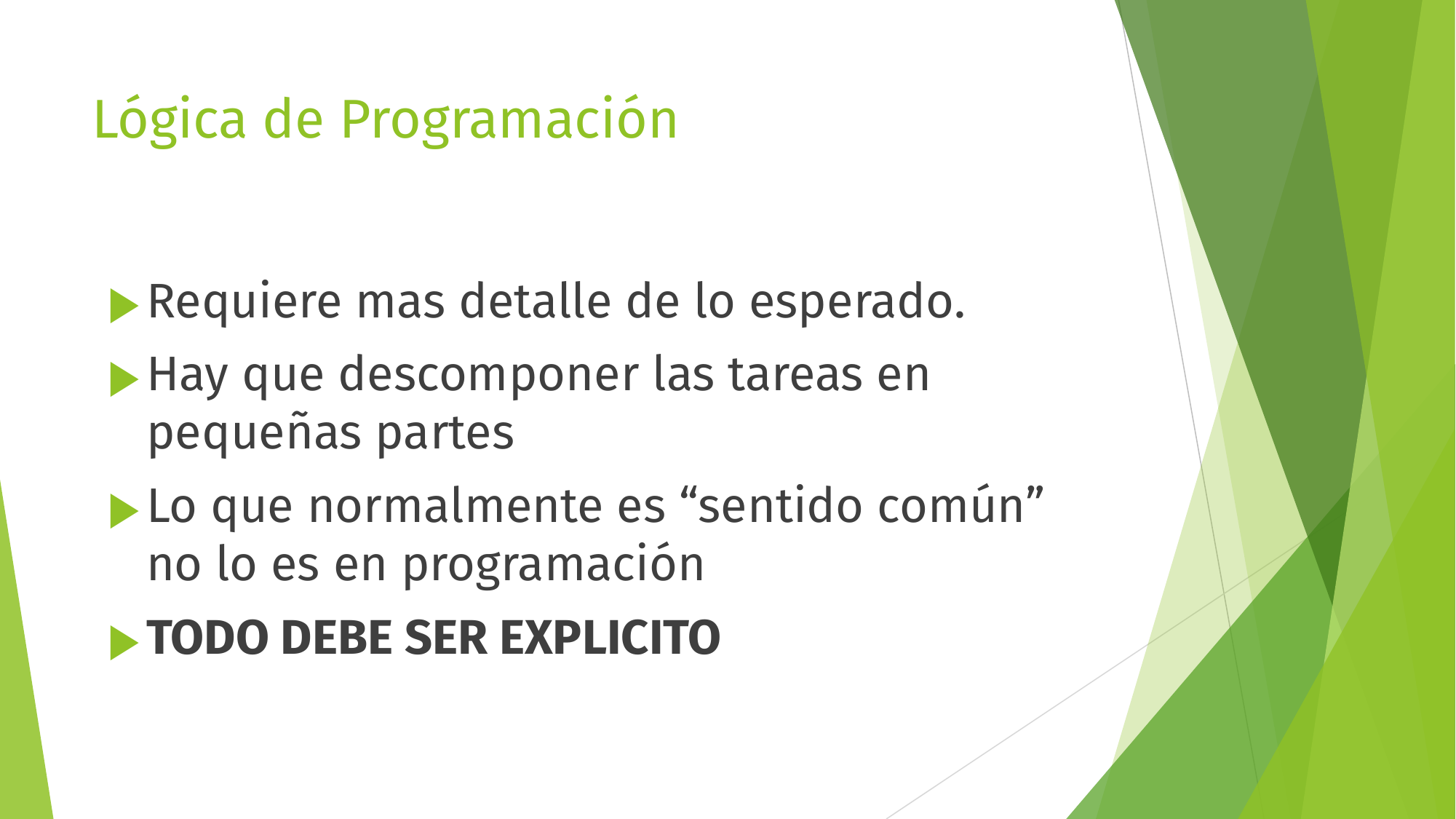

# Lógica de Programación
Requiere mas detalle de lo esperado.
Hay que descomponer las tareas en pequeñas partes
Lo que normalmente es “sentido común” no lo es en programación
TODO DEBE SER EXPLICITO